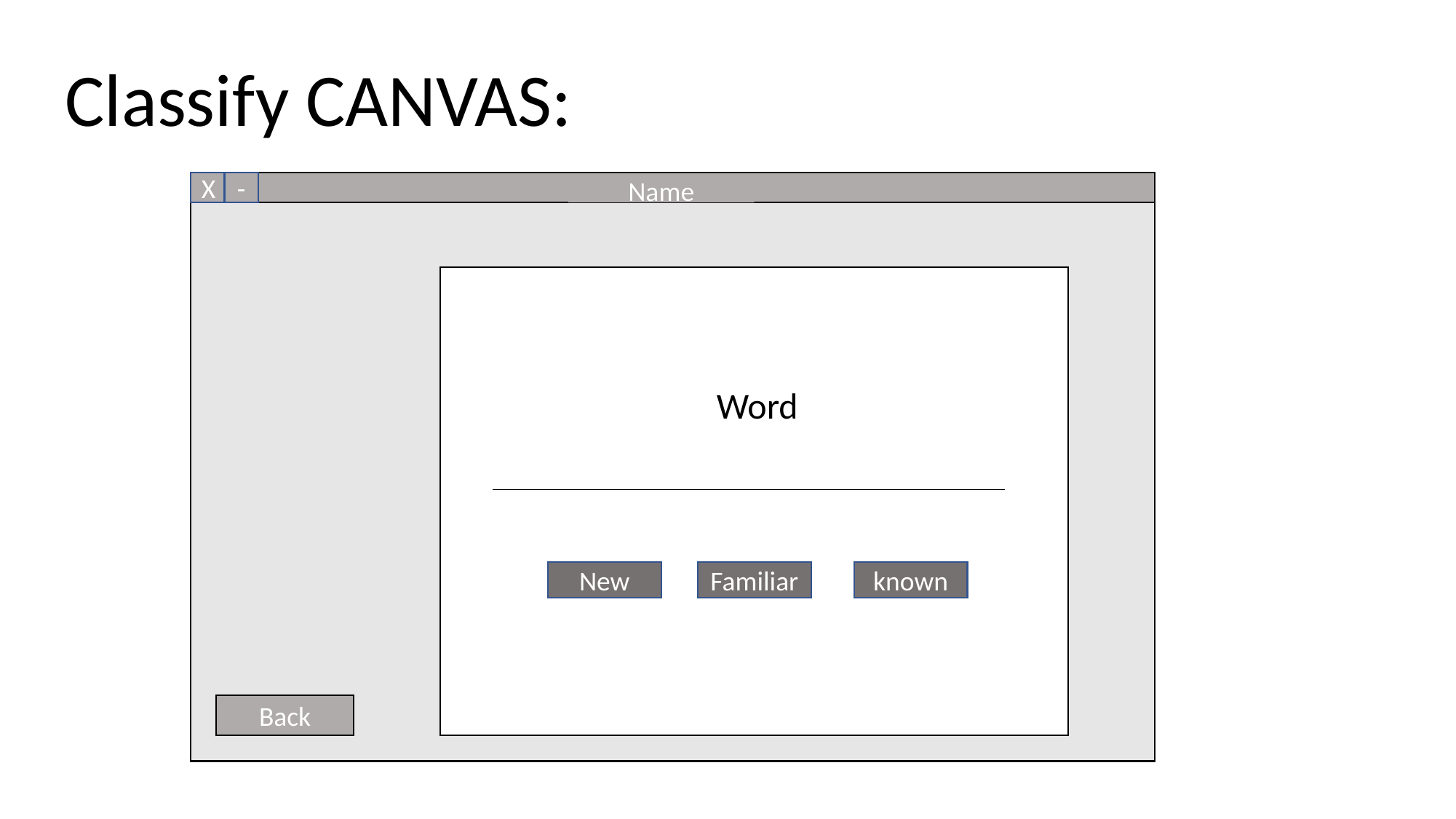

Classify CANVAS:
X

-
Name

known
Word
known
New
Familiar
Back